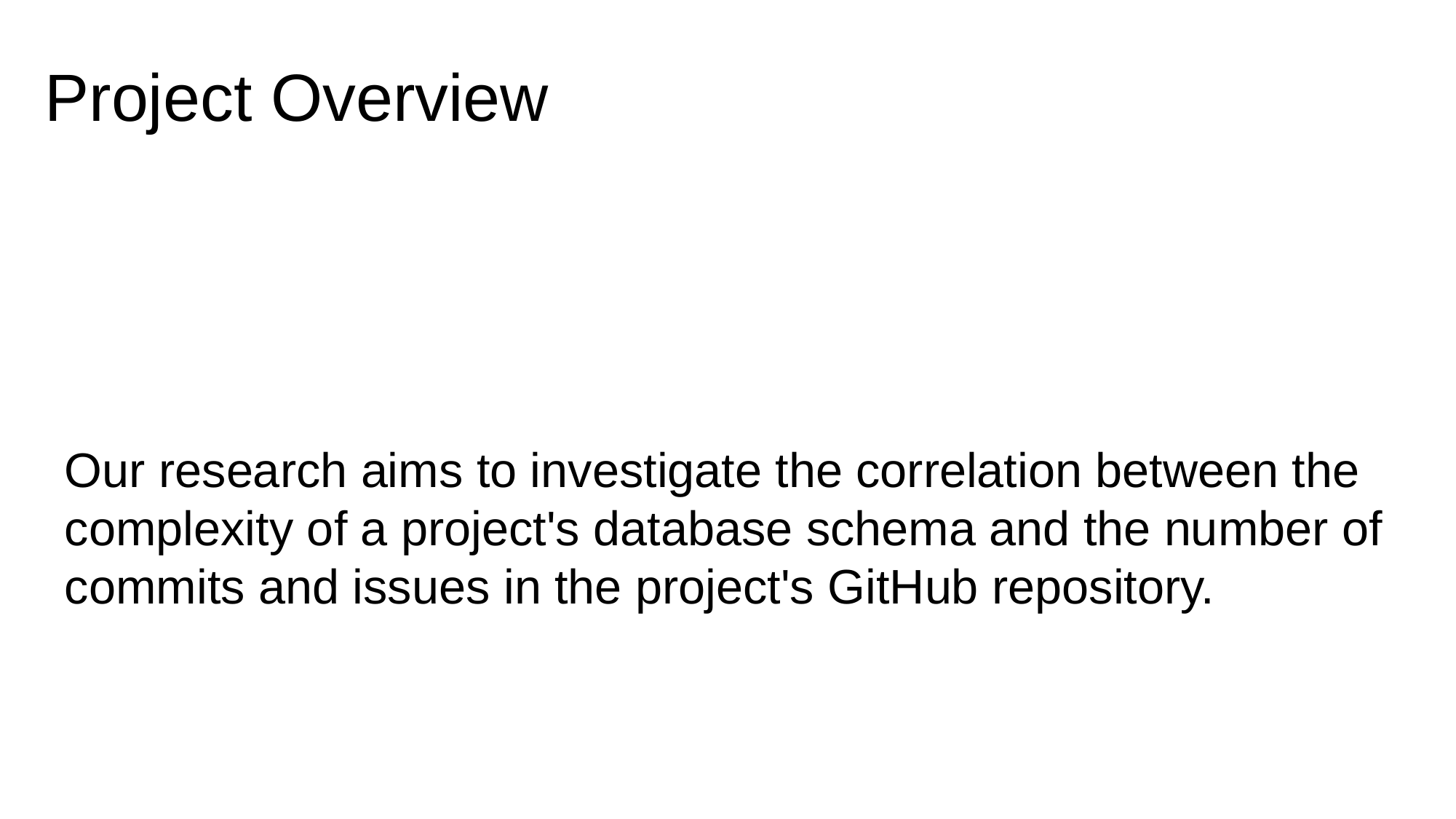

# Project Overview
Our research aims to investigate the correlation between the complexity of a project's database schema and the number of commits and issues in the project's GitHub repository.